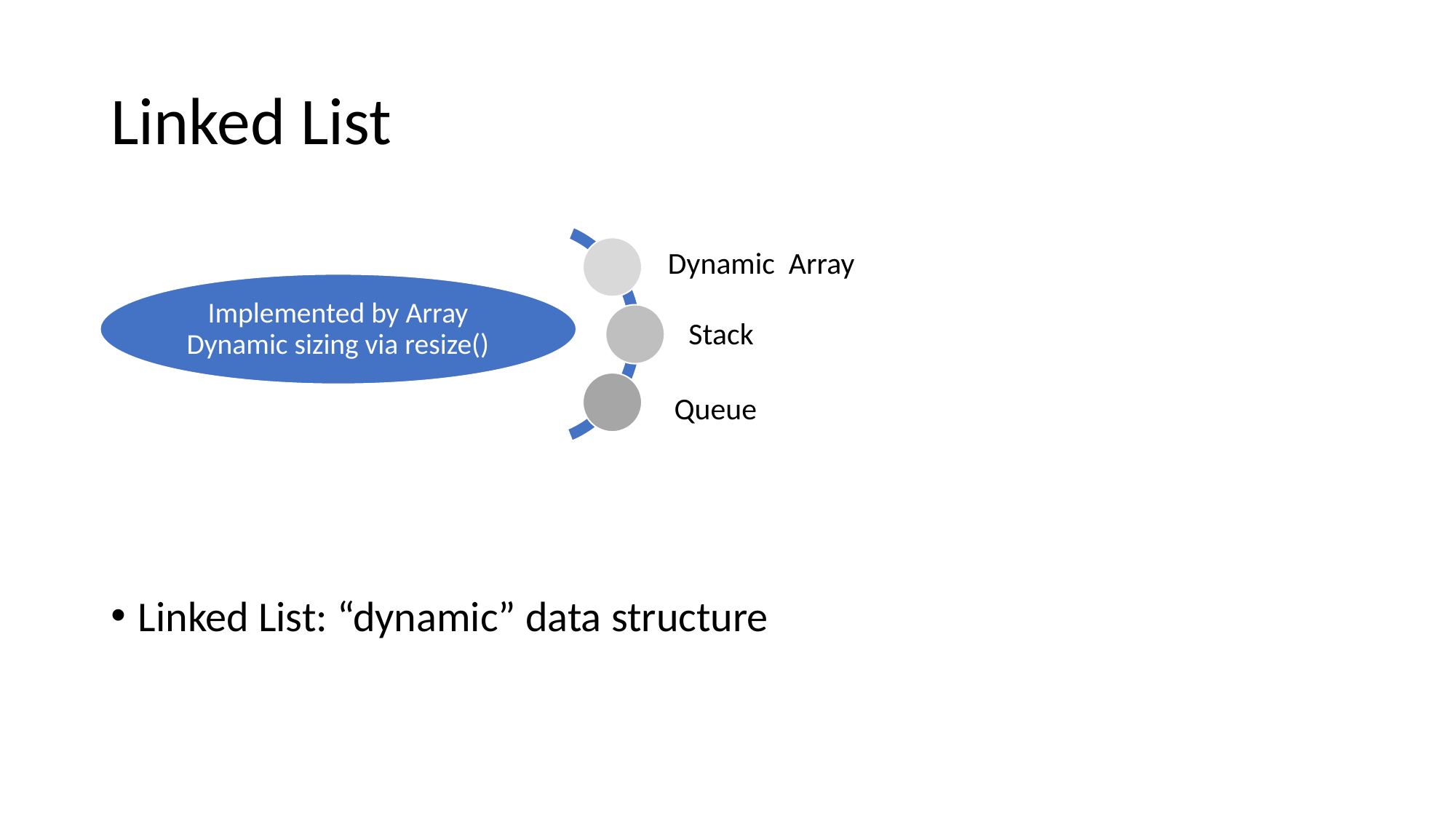

# Linked List

Linked List: “dynamic” data structure

Implemented by Array
Dynamic sizing via resize()
Dynamic  Array
Stack
Queue